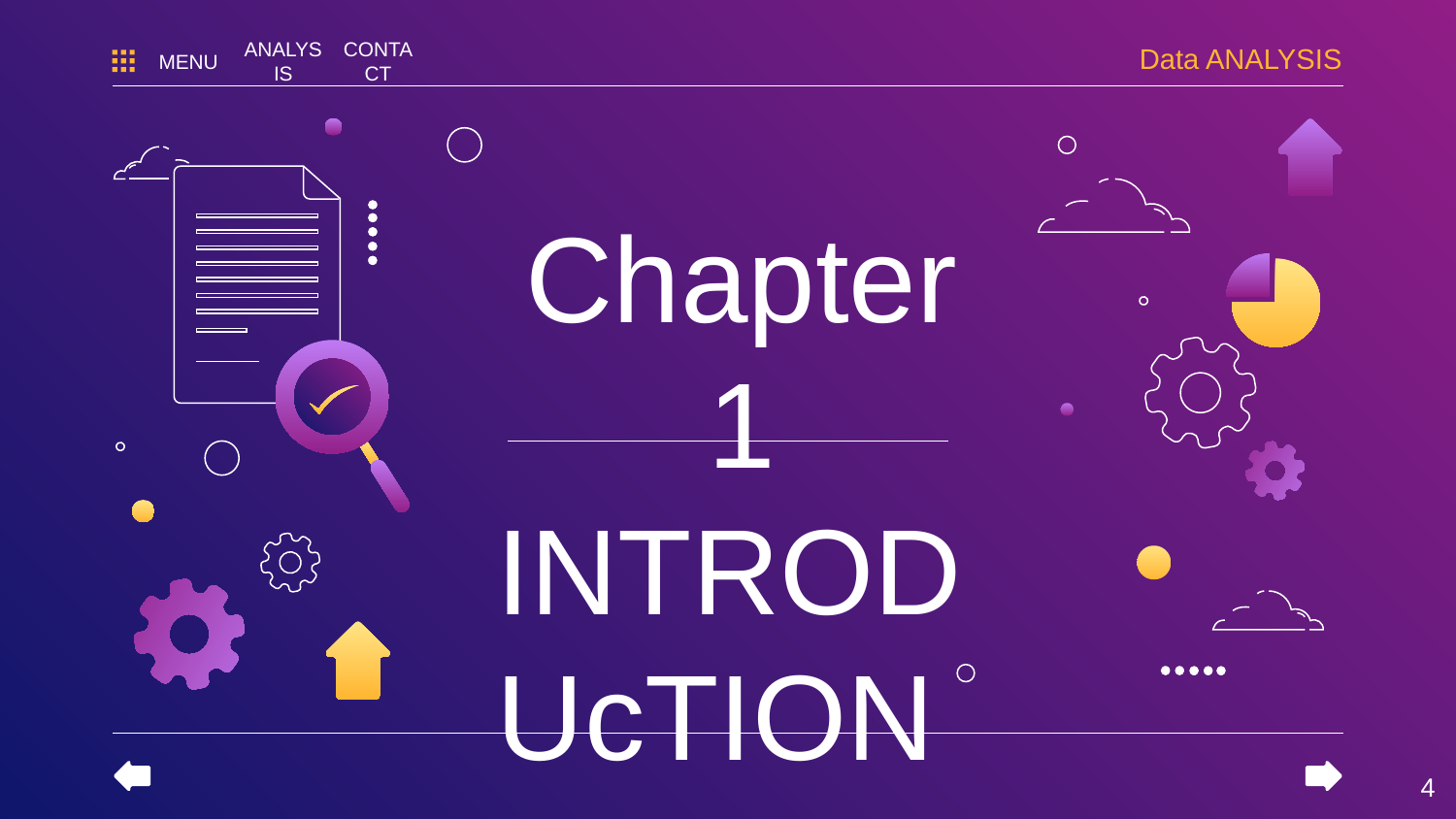

Data ANALYSIS
MENU
ANALYSIS
CONTACT

# Chapter 1

INTRODUcTION

4